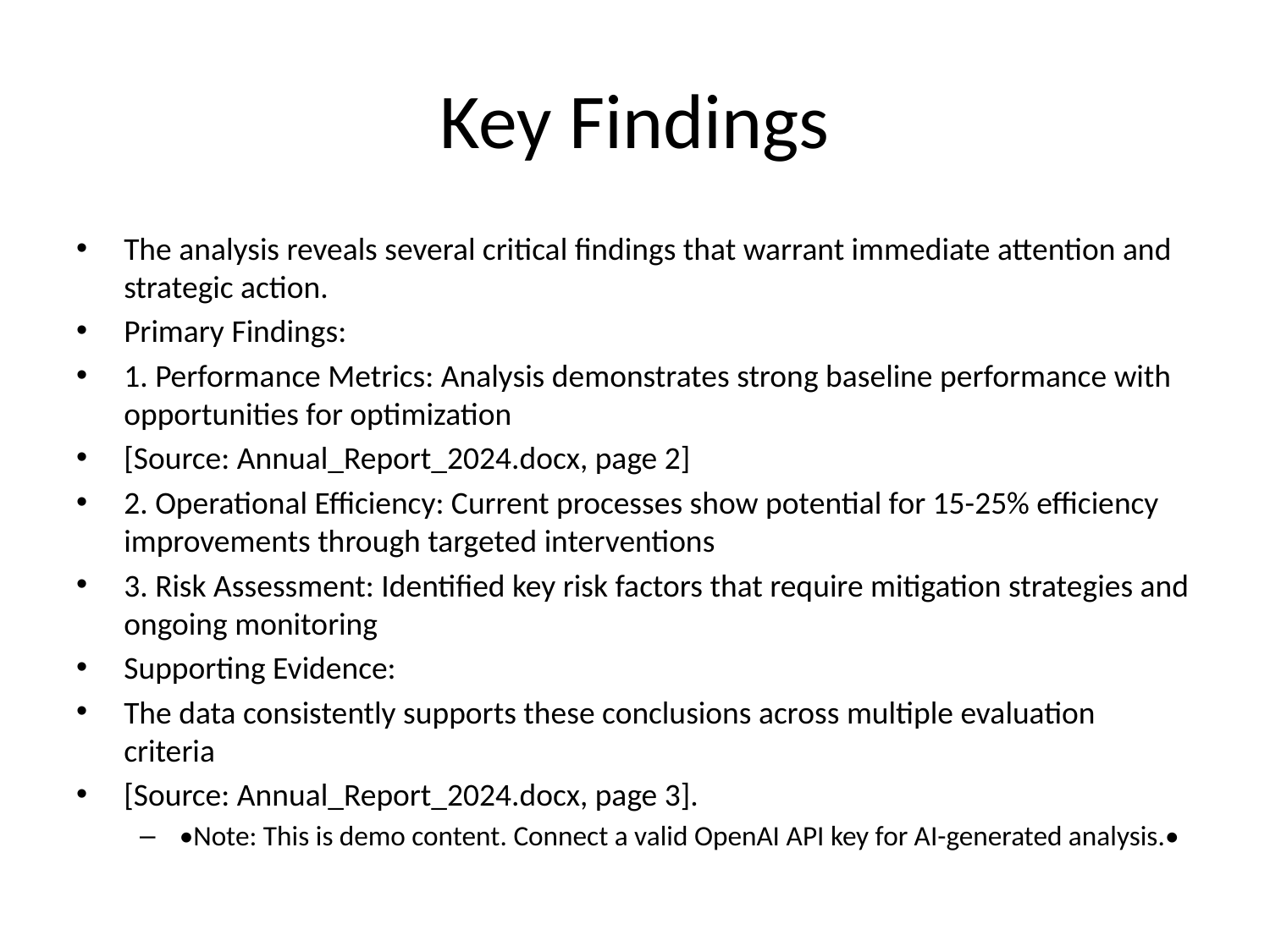

# Key Findings
The analysis reveals several critical findings that warrant immediate attention and strategic action.
Primary Findings:
1. Performance Metrics: Analysis demonstrates strong baseline performance with opportunities for optimization
[Source: Annual_Report_2024.docx, page 2]
2. Operational Efficiency: Current processes show potential for 15-25% efficiency improvements through targeted interventions
3. Risk Assessment: Identified key risk factors that require mitigation strategies and ongoing monitoring
Supporting Evidence:
The data consistently supports these conclusions across multiple evaluation criteria
[Source: Annual_Report_2024.docx, page 3].
•Note: This is demo content. Connect a valid OpenAI API key for AI-generated analysis.•